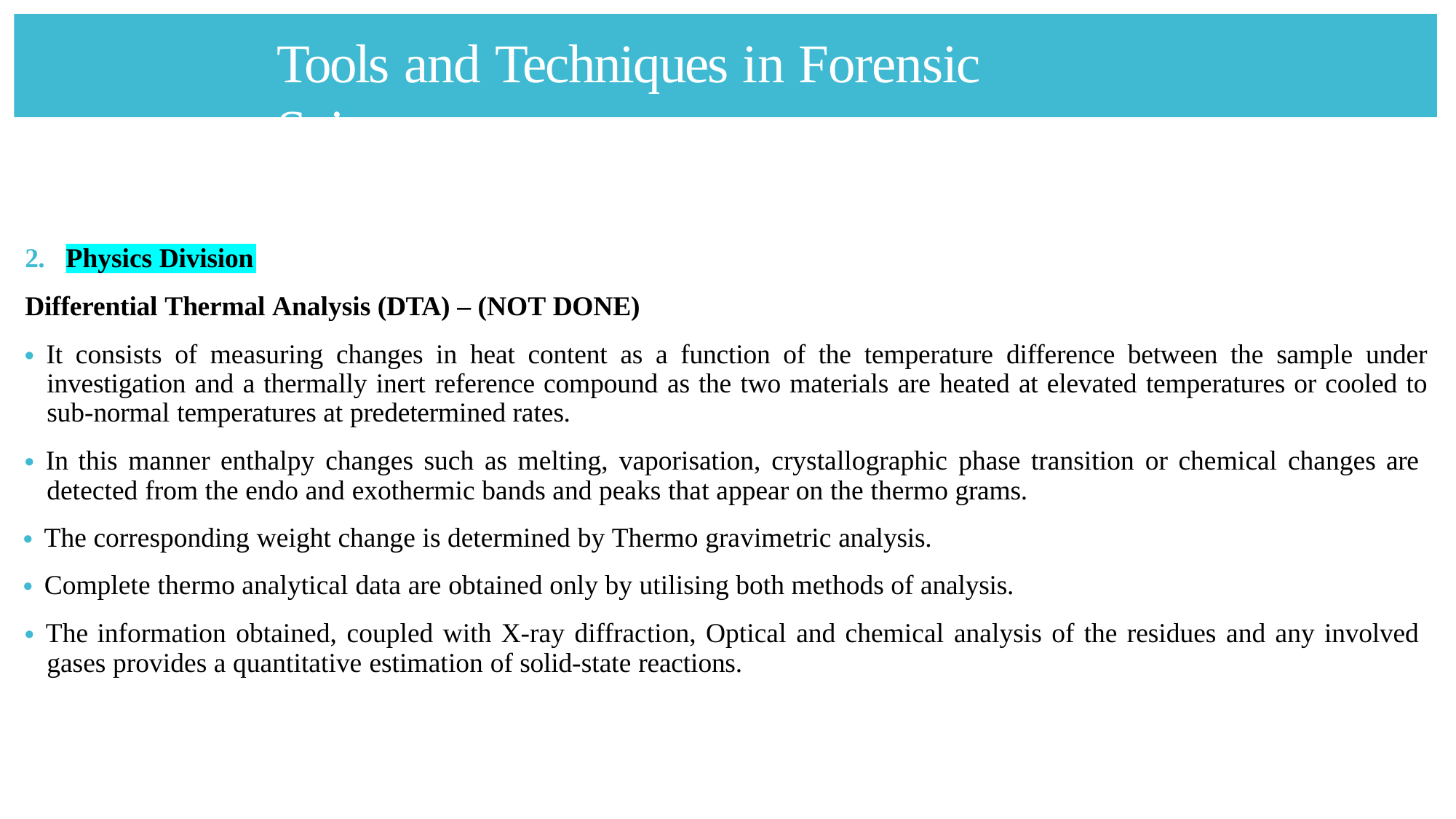

# Tools and Techniques in Forensic Sciences
2.
Physics Division
Differential Thermal Analysis (DTA) – (NOT DONE)
🞄 It consists of measuring changes in heat content as a function of the temperature difference between the sample under investigation and a thermally inert reference compound as the two materials are heated at elevated temperatures or cooled to sub-normal temperatures at predetermined rates.
🞄 In this manner enthalpy changes such as melting, vaporisation, crystallographic phase transition or chemical changes are detected from the endo and exothermic bands and peaks that appear on the thermo grams.
🞄 The corresponding weight change is determined by Thermo gravimetric analysis.
🞄 Complete thermo analytical data are obtained only by utilising both methods of analysis.
🞄 The information obtained, coupled with X-ray diffraction, Optical and chemical analysis of the residues and any involved gases provides a quantitative estimation of solid-state reactions.